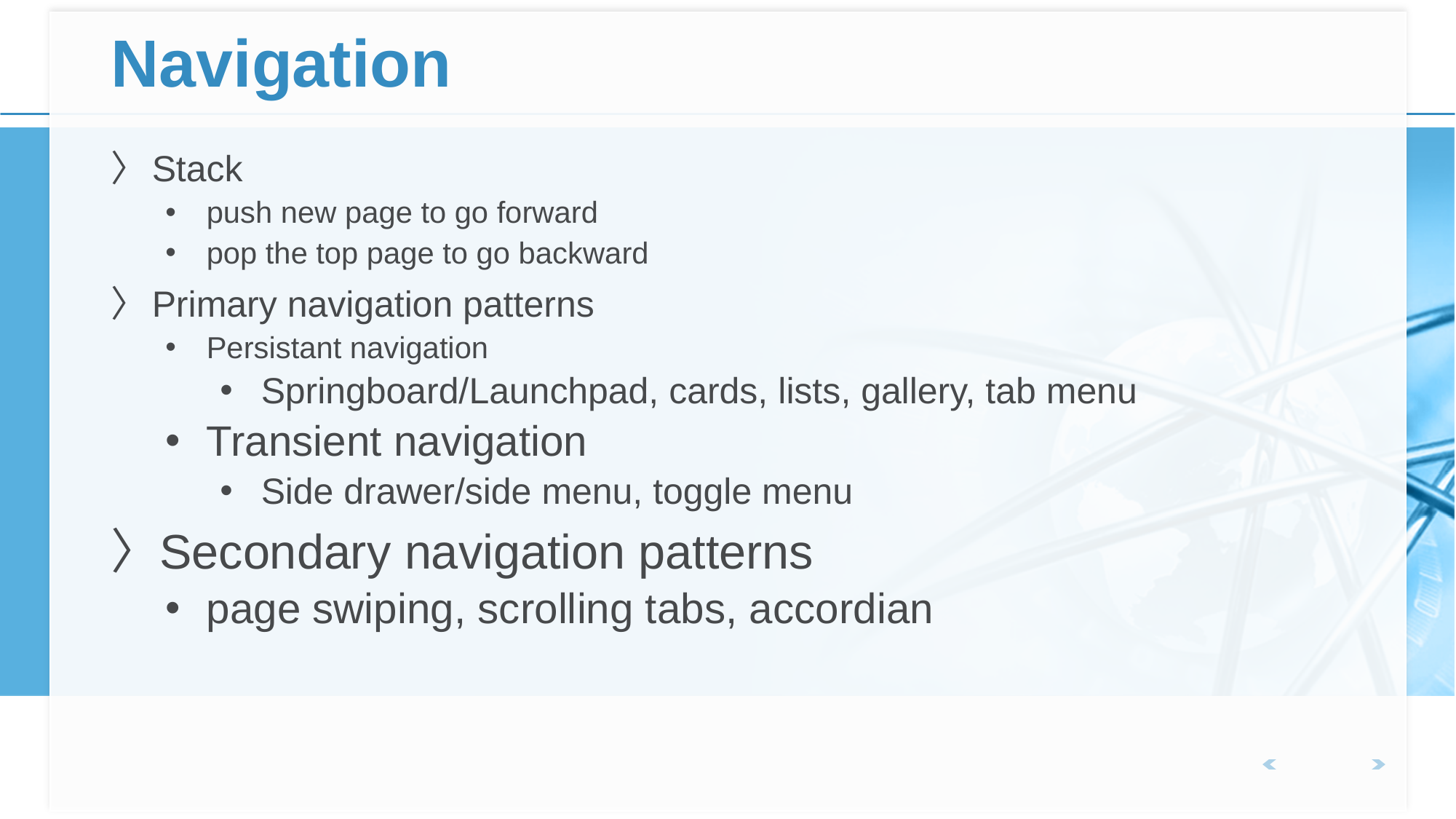

# Navigation
Stack
push new page to go forward
pop the top page to go backward
Primary navigation patterns
Persistant navigation
Springboard/Launchpad, cards, lists, gallery, tab menu
Transient navigation
Side drawer/side menu, toggle menu
Secondary navigation patterns
page swiping, scrolling tabs, accordian